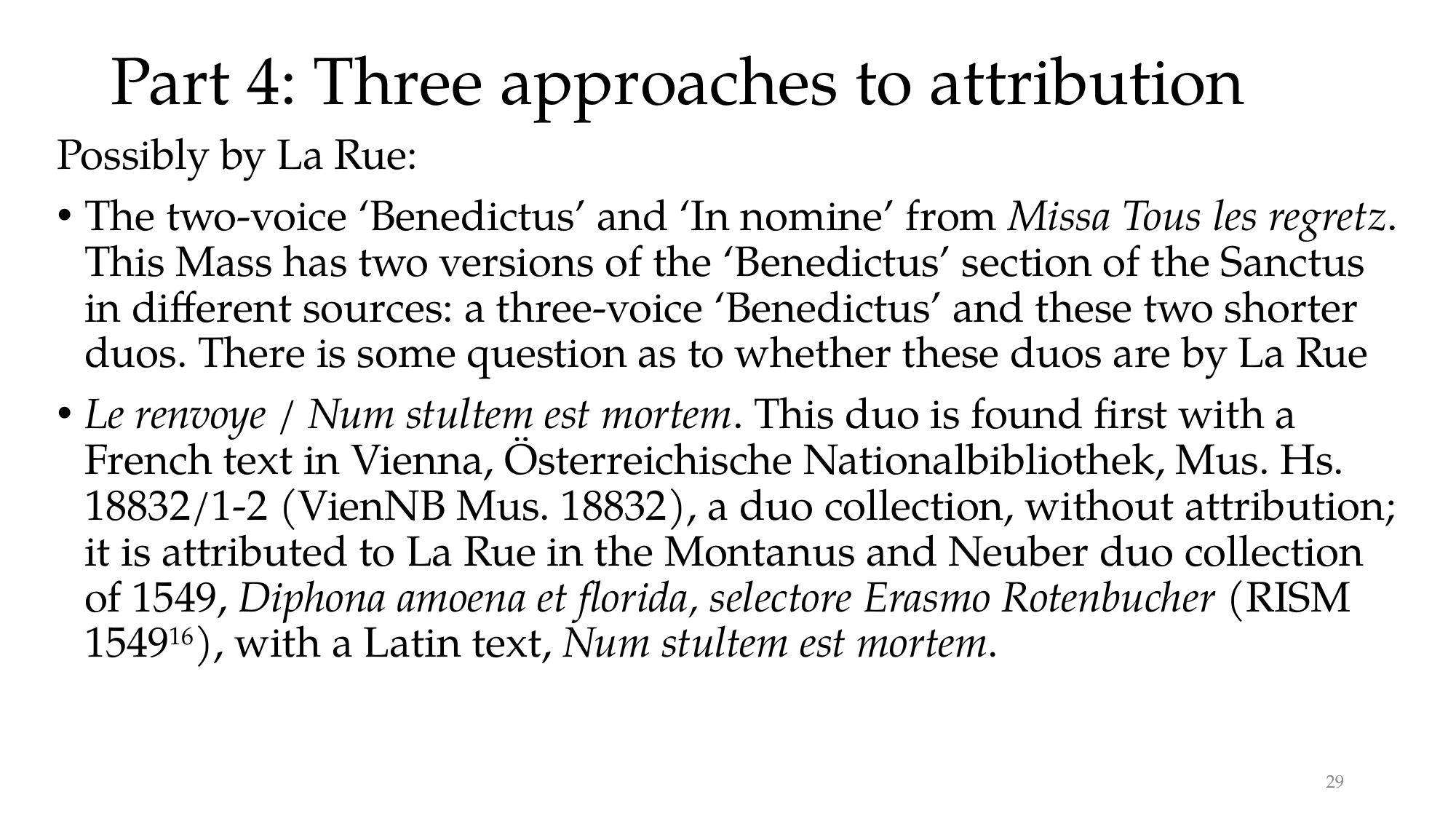

# Part 4: Three approaches to attribution
Possibly by La Rue:
The two-voice ‘Benedictus’ and ‘In nomine’ from Missa Tous les regretz. This Mass has two versions of the ‘Benedictus’ section of the Sanctus in different sources: a three-voice ‘Benedictus’ and these two shorter duos. There is some question as to whether these duos are by La Rue
Le renvoye / Num stultem est mortem. This duo is found first with a French text in Vienna, Österreichische Nationalbibliothek, Mus. Hs. 18832/1-2 (VienNB Mus. 18832), a duo collection, without attribution; it is attributed to La Rue in the Montanus and Neuber duo collection of 1549, Diphona amoena et florida, selectore Erasmo Rotenbucher (RISM 154916), with a Latin text, Num stultem est mortem.

29